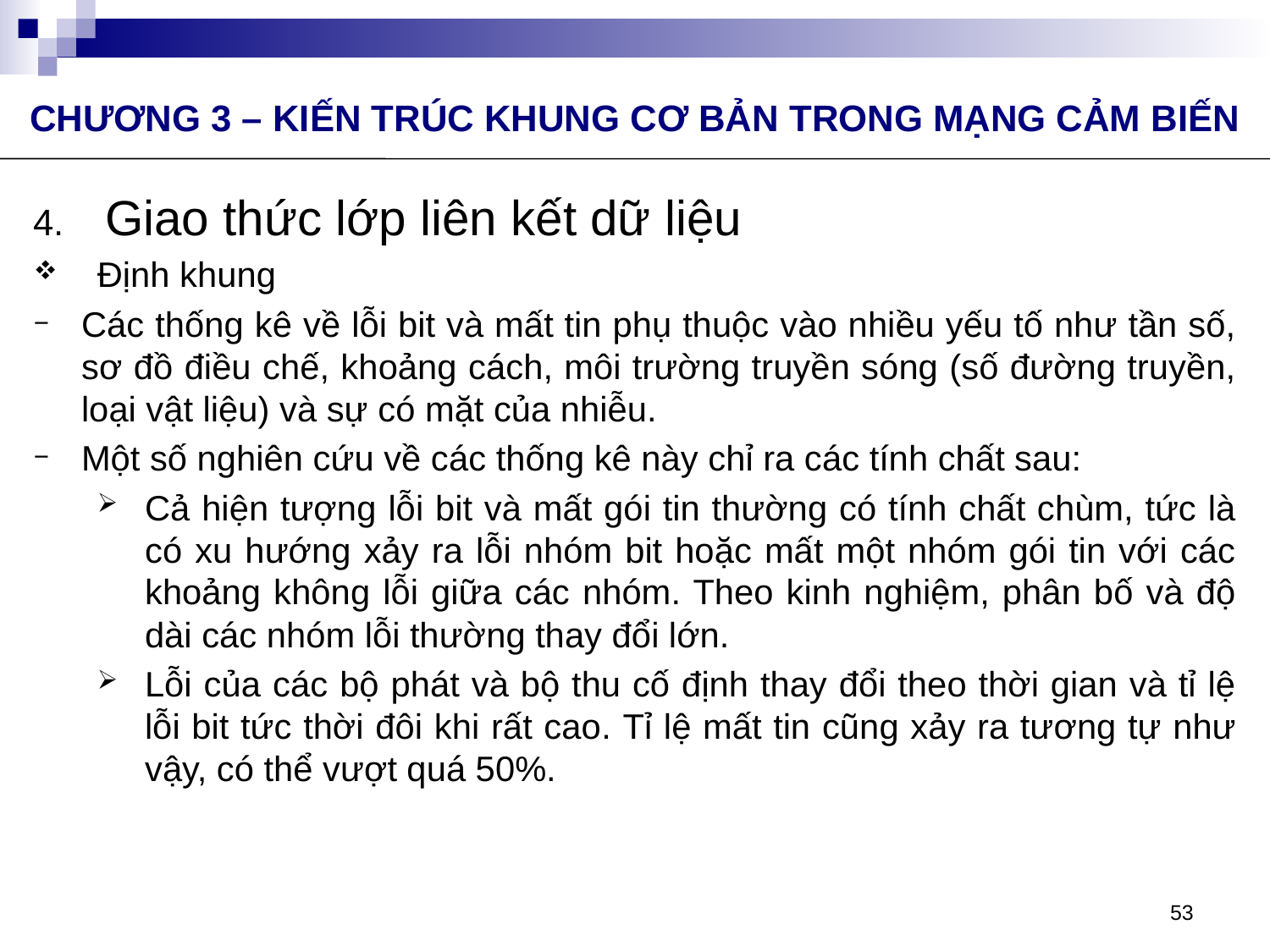

CHƯƠNG 3 – KIẾN TRÚC KHUNG CƠ BẢN TRONG MẠNG CẢM BIẾN

Giao thức lớp liên kết dữ liệu
Định khung
Các thống kê về lỗi bit và mất tin phụ thuộc vào nhiều yếu tố như tần số, sơ đồ điều chế, khoảng cách, môi trường truyền sóng (số đường truyền, loại vật liệu) và sự có mặt của nhiễu.
Một số nghiên cứu về các thống kê này chỉ ra các tính chất sau:
Cả hiện tượng lỗi bit và mất gói tin thường có tính chất chùm, tức là có xu hướng xảy ra lỗi nhóm bit hoặc mất một nhóm gói tin với các khoảng không lỗi giữa các nhóm. Theo kinh nghiệm, phân bố và độ dài các nhóm lỗi thường thay đổi lớn.
Lỗi của các bộ phát và bộ thu cố định thay đổi theo thời gian và tỉ lệ lỗi bit tức thời đôi khi rất cao. Tỉ lệ mất tin cũng xảy ra tương tự như vậy, có thể vượt quá 50%.
53